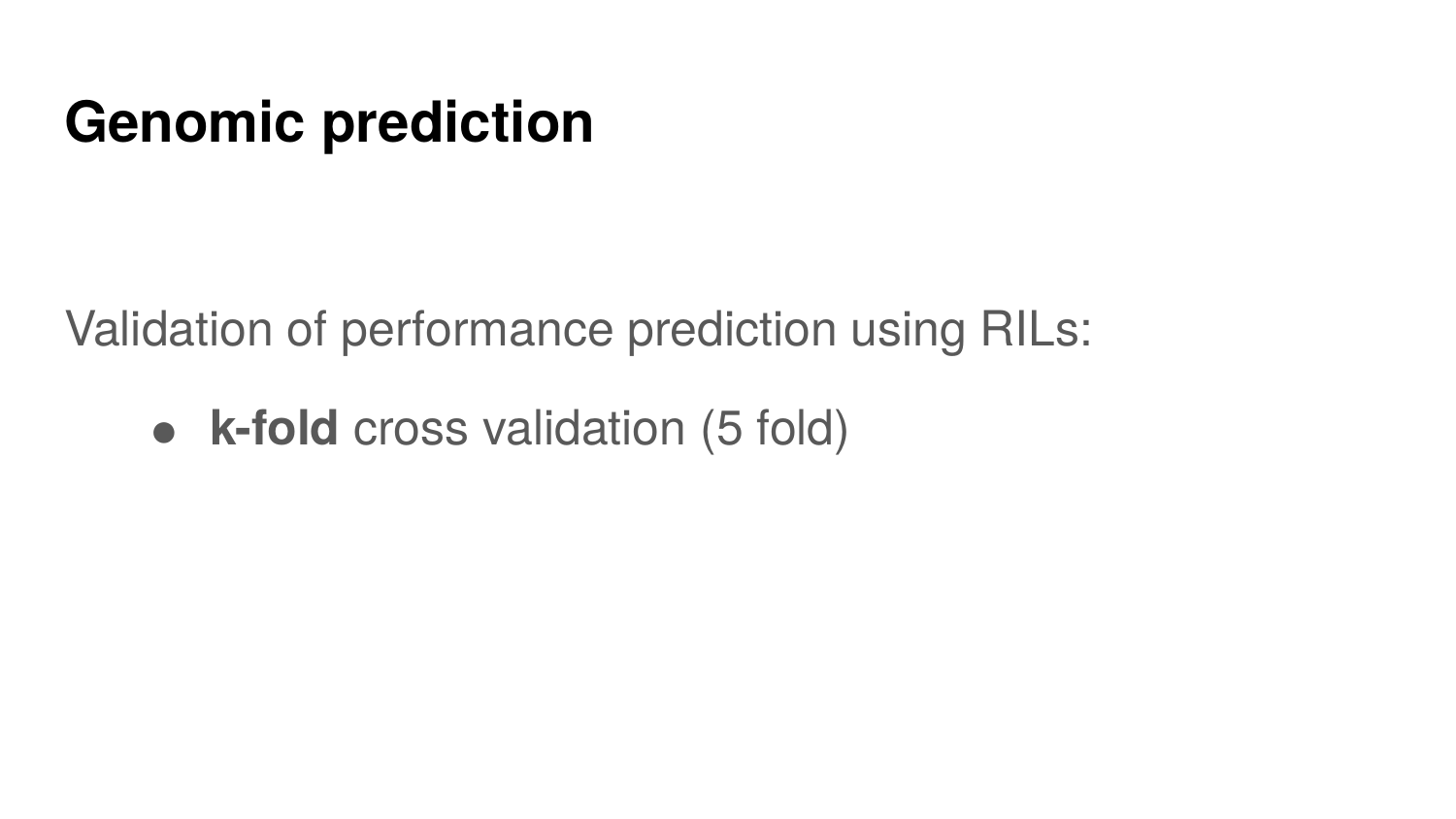

# Genomic prediction

Validation of performance prediction using RILs:
k-fold cross validation (5 fold)